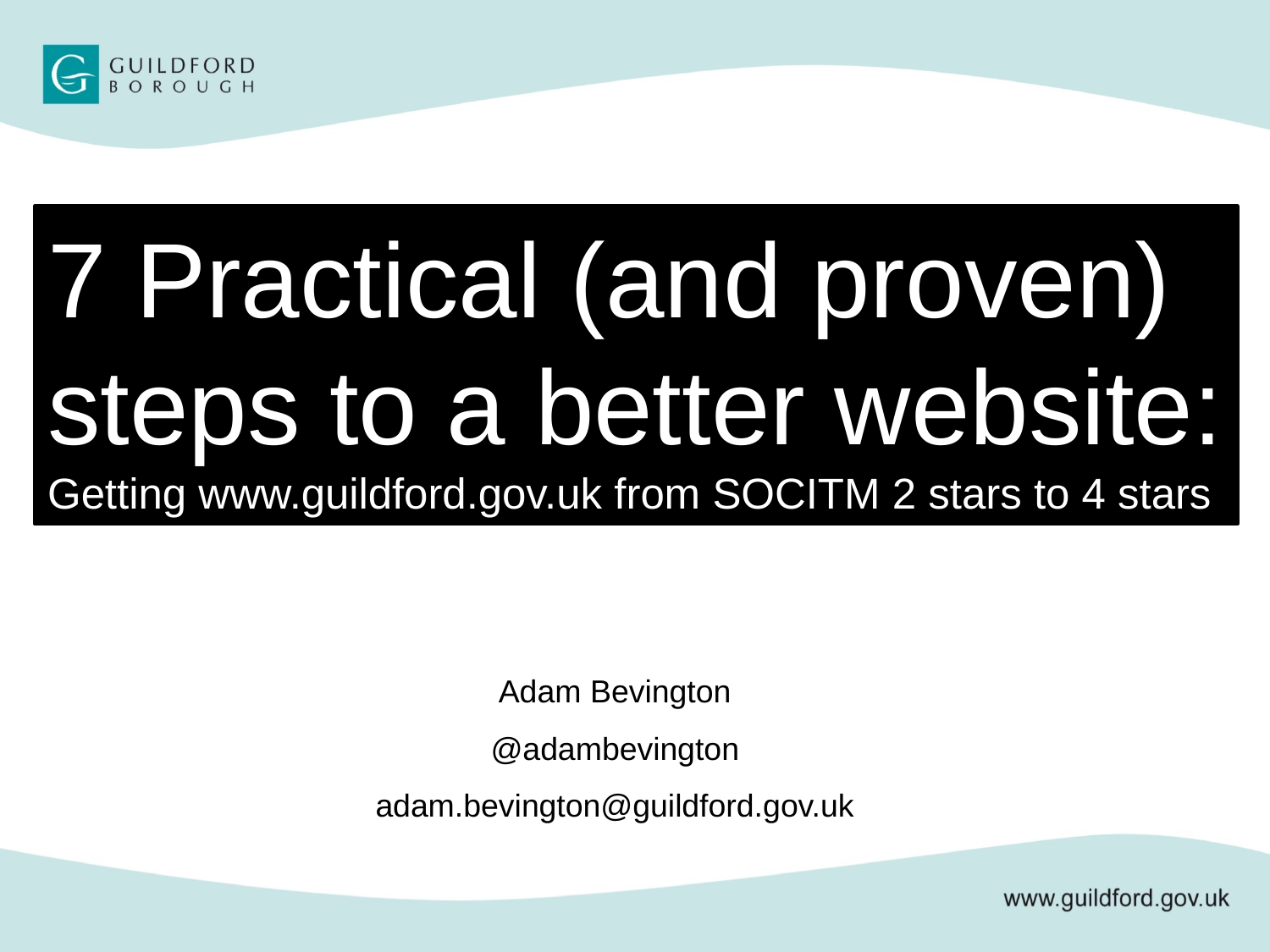

7 Practical (and proven) steps to a better website:
Getting www.guildford.gov.uk from SOCITM 2 stars to 4 stars
Adam Bevington
@adambevington
adam.bevington@guildford.gov.uk